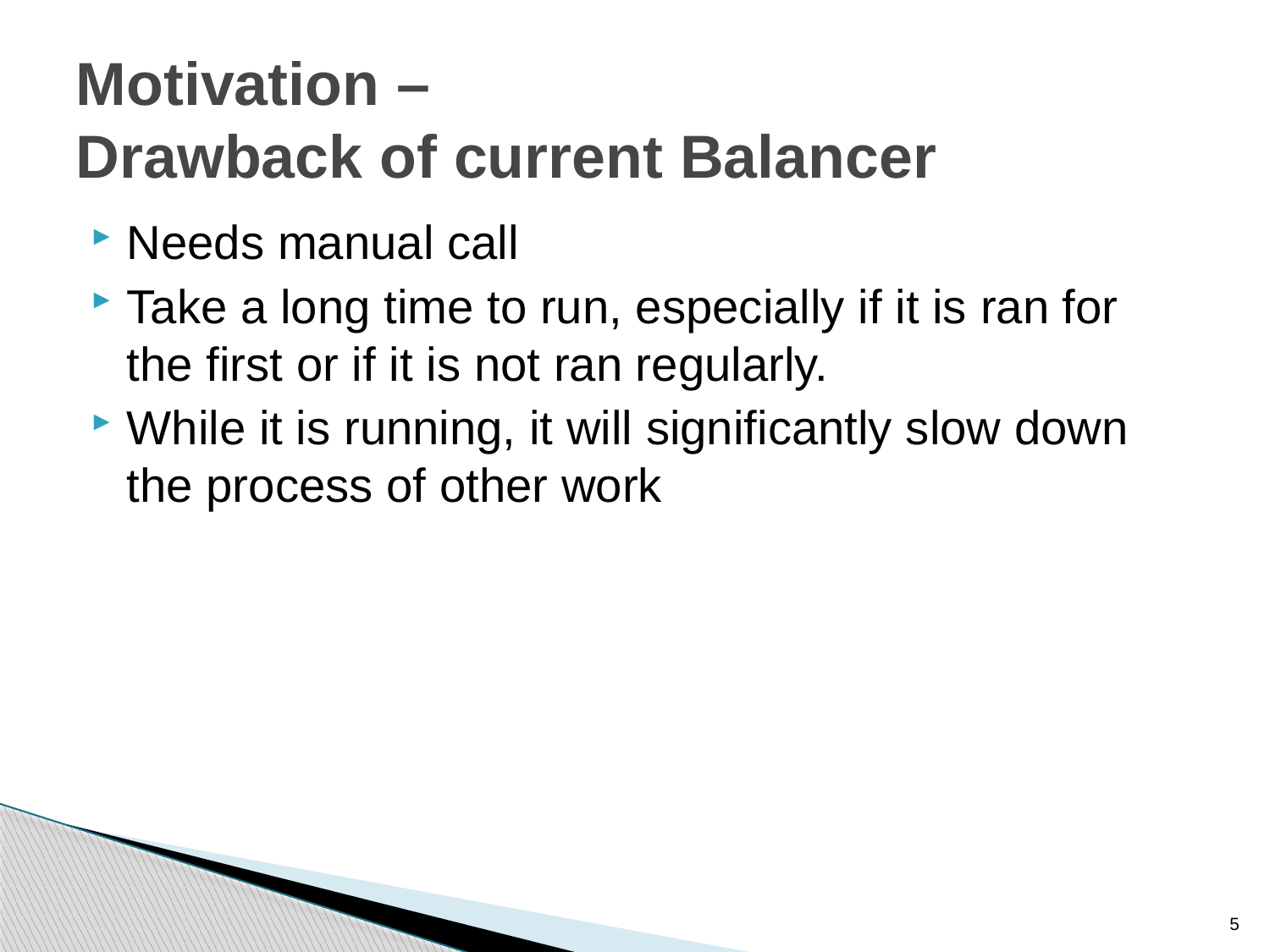

# Motivation – Drawback of current Balancer
Needs manual call
Take a long time to run, especially if it is ran for the first or if it is not ran regularly.
While it is running, it will significantly slow down the process of other work
5